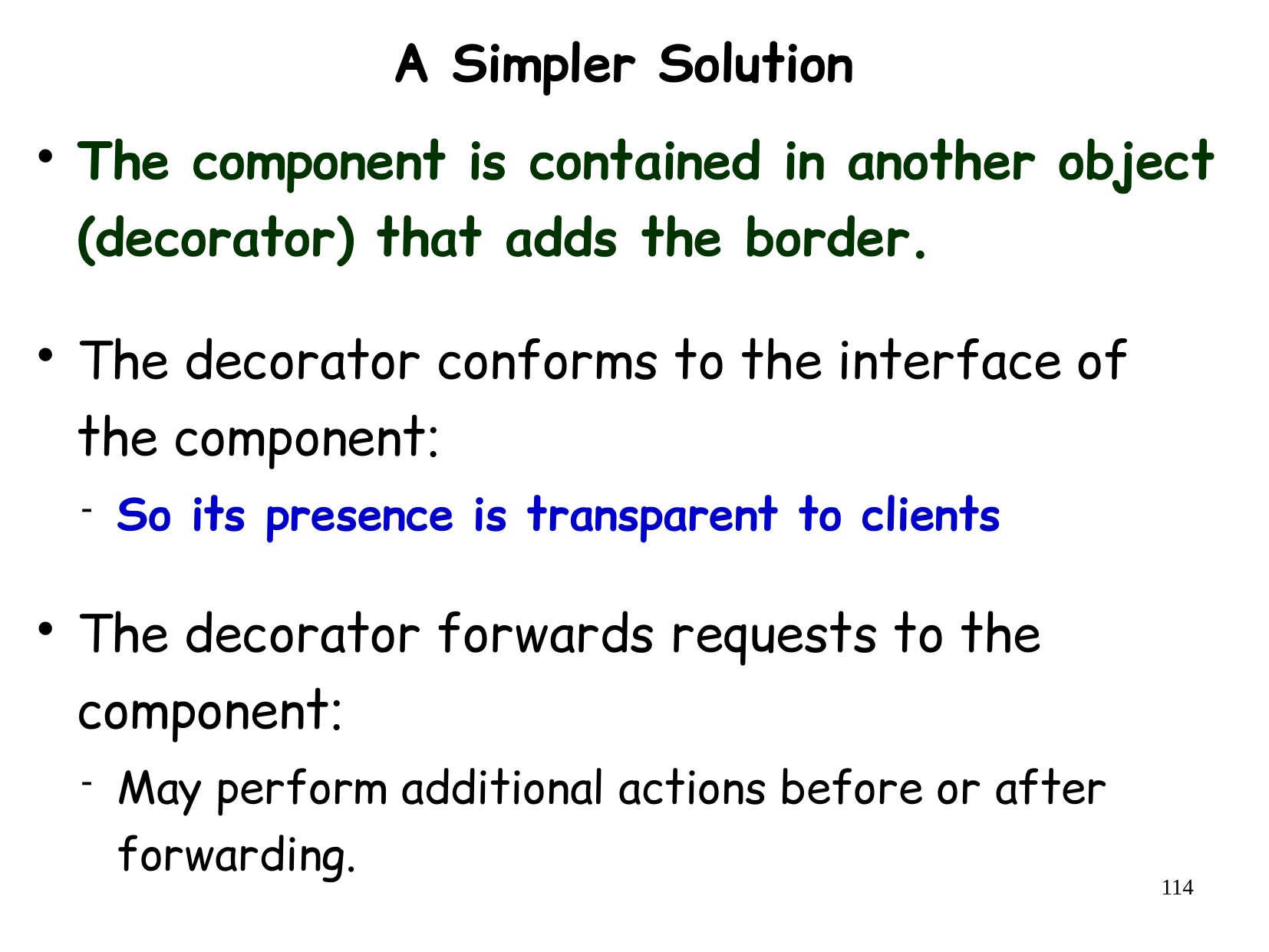

A Simpler Solution
The component is contained in another object (decorator) that adds the border.
The decorator conforms to the interface of the component:
So its presence is transparent to clients
The decorator forwards requests to the component:
May perform additional actions before or after forwarding.